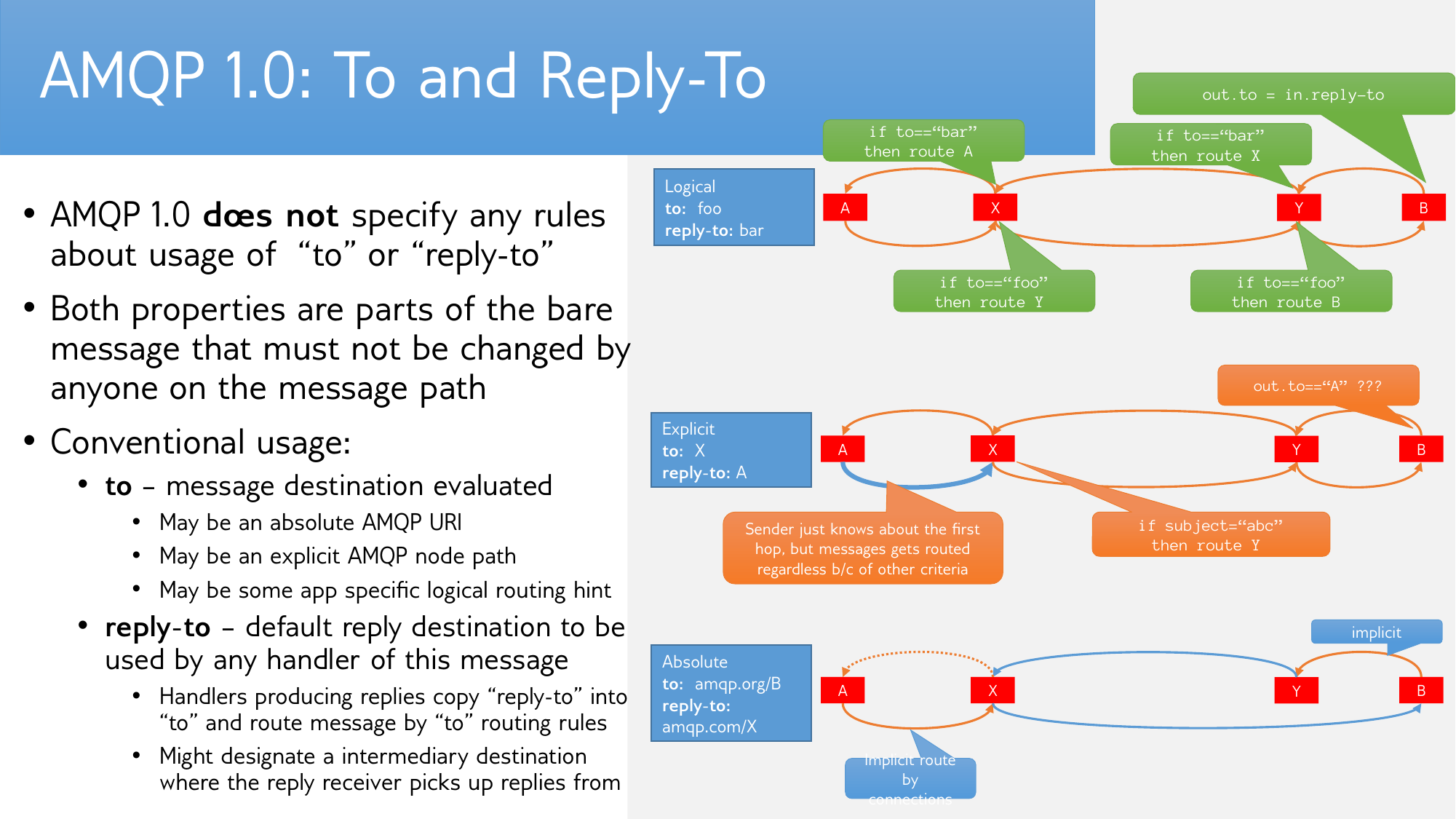

# AMQP 1.0: To and Reply-To

out.to = in.reply-to
if to==“bar”
then route A
if to==“bar”
then route X
Logical
to:  foo
reply-to: bar
X
A
B
Y
if to==“foo”
then route Y
if to==“foo”
then route B
AMQP 1.0 does not specify any rules about usage of  “to” or “reply-to”
Both properties are parts of the bare message that must not be changed by anyone on the message path
Conventional usage:
to – message destination evaluated
May be an absolute AMQP URI
May be an explicit AMQP node path
May be some app specific logical routing hint
reply-to – default reply destination to be used by any handler of this message
Handlers producing replies copy “reply-to” into “to” and route message by “to” routing rules
Might designate a intermediary destination where the reply receiver picks up replies from
out.to==“A” ???
Explicit
to:  X
reply-to: A
X
A
B
Y
Sender just knows about the first hop, but messages gets routed regardless b/c of other criteria
if subject=“abc”
then route Y
implicit
Absolute
to:  amqp.org/B
reply-to: amqp.com/X
X
A
B
Y
Implicit route by connections